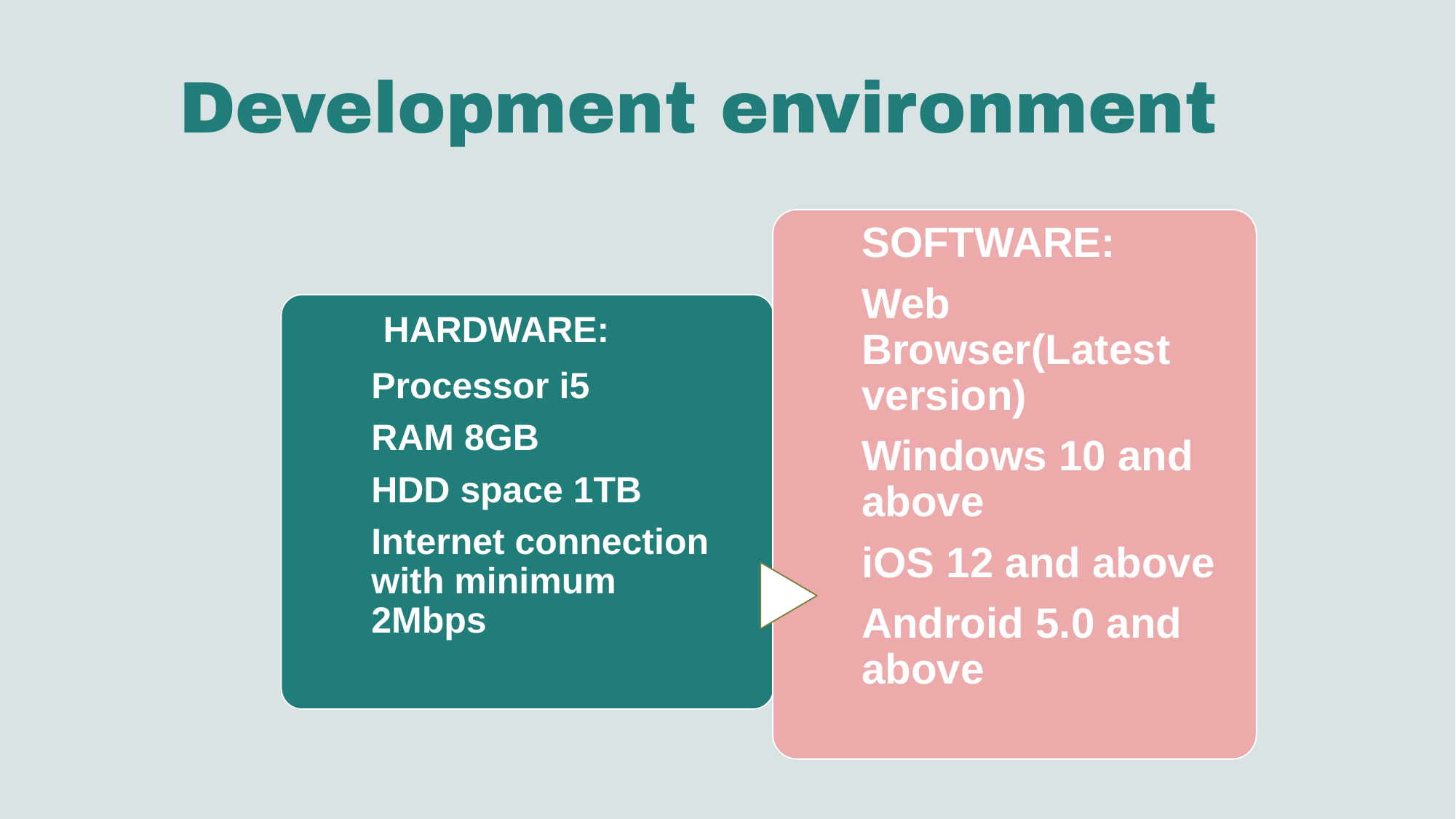

# Development environment

 HARDWARE:
Processor i5
RAM 8GB
HDD space 1TB
Internet connection with minimum 2Mbps

SOFTWARE:
Web Browser(Latest version)
Windows 10 and above
iOS 12 and above
Android 5.0 and above